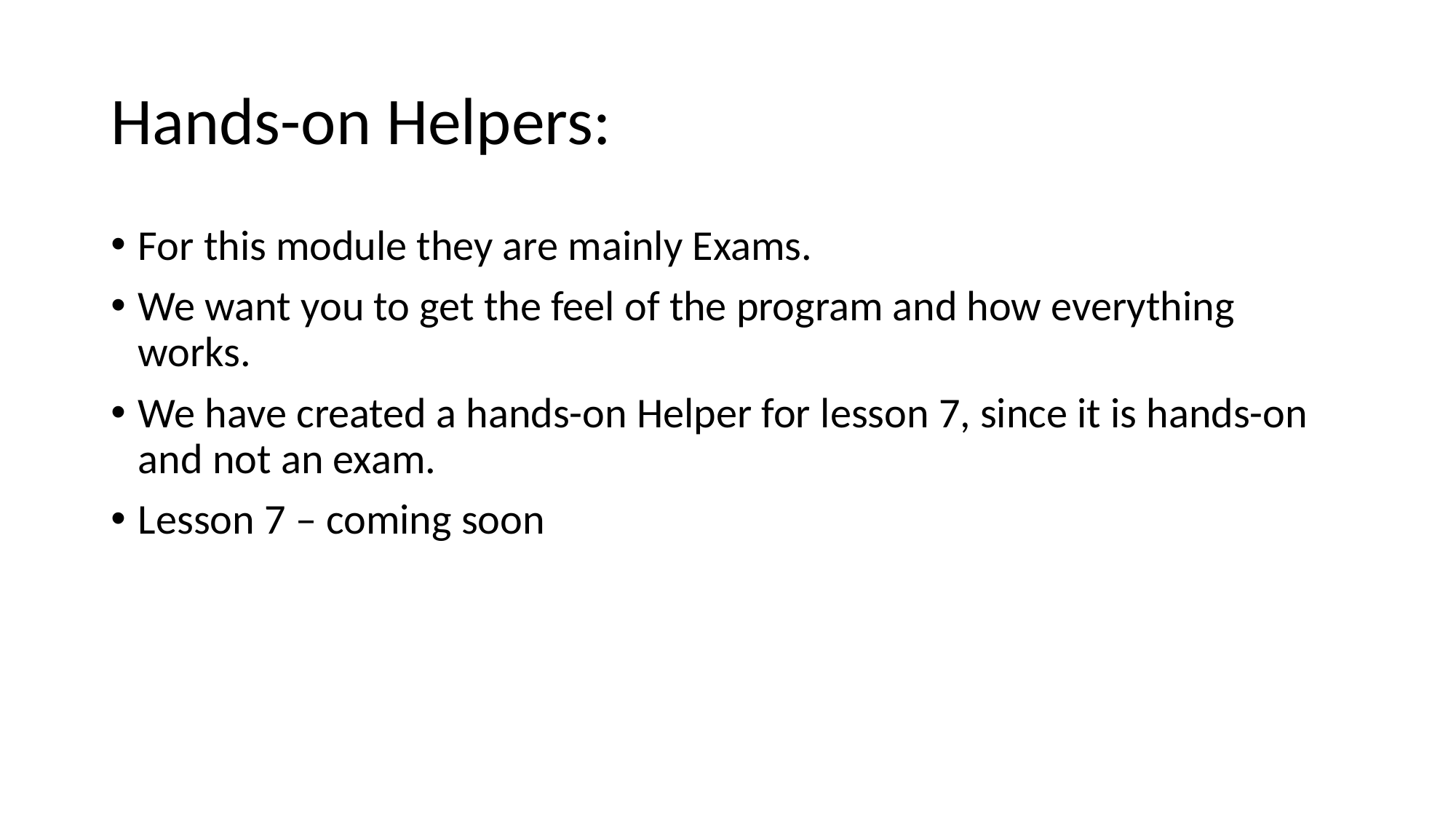

# Hands-on Helpers:
For this module they are mainly Exams.
We want you to get the feel of the program and how everything works.
We have created a hands-on Helper for lesson 7, since it is hands-on and not an exam.
Lesson 7 – coming soon